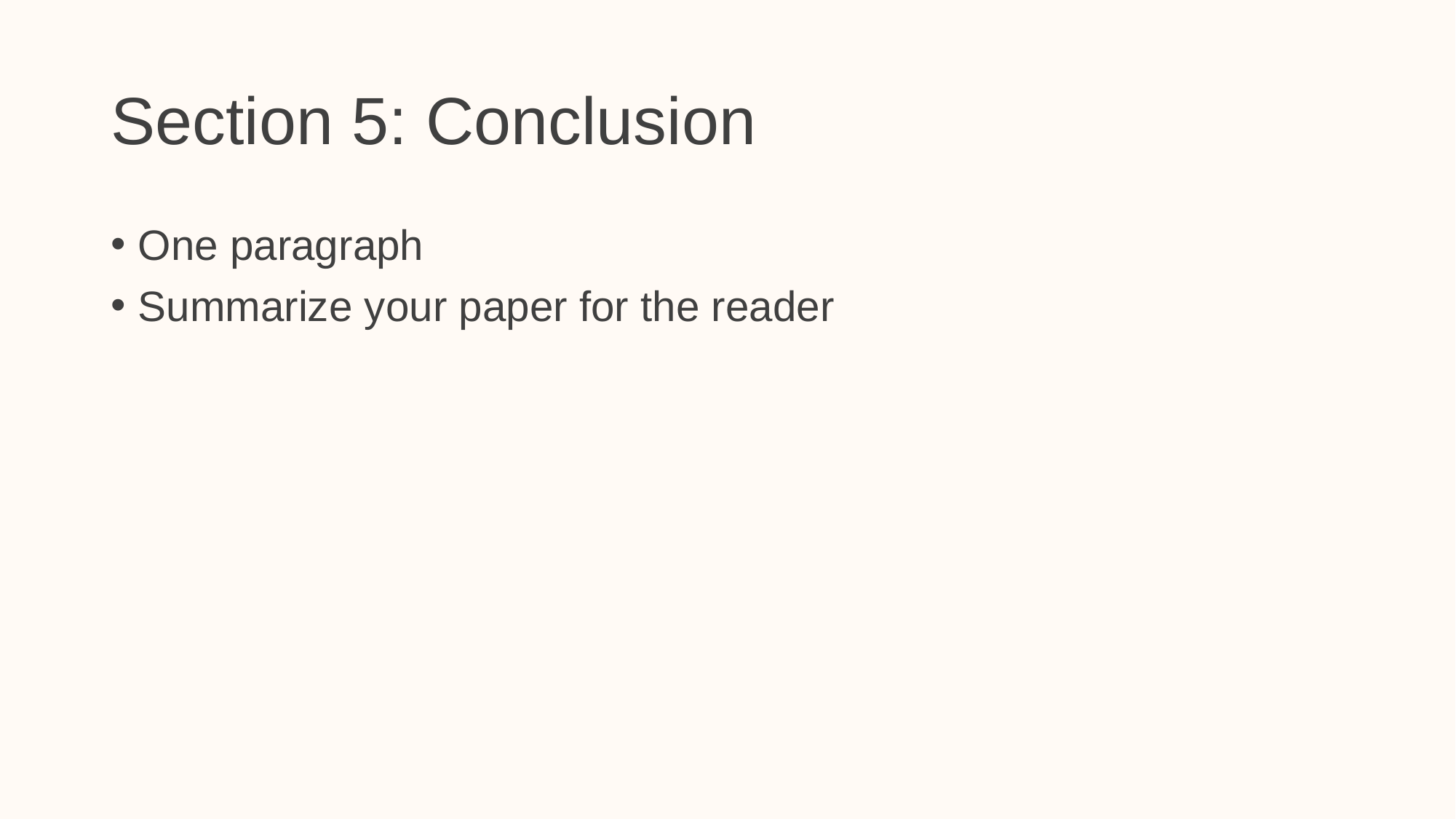

# Section 5: Conclusion
One paragraph
Summarize your paper for the reader